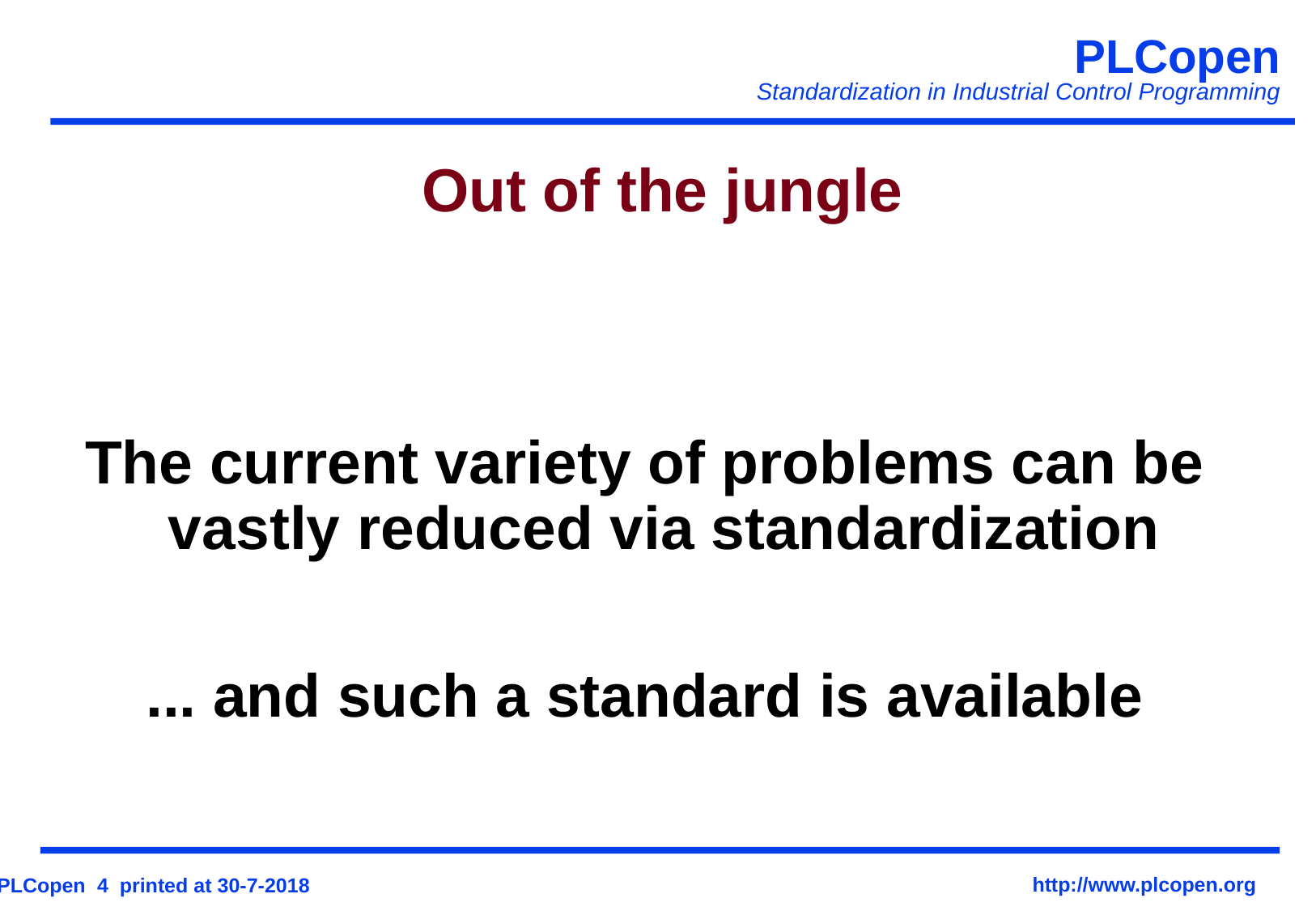

# Out of the jungle
The current variety of problems can be vastly reduced via standardization

... and such a standard is available